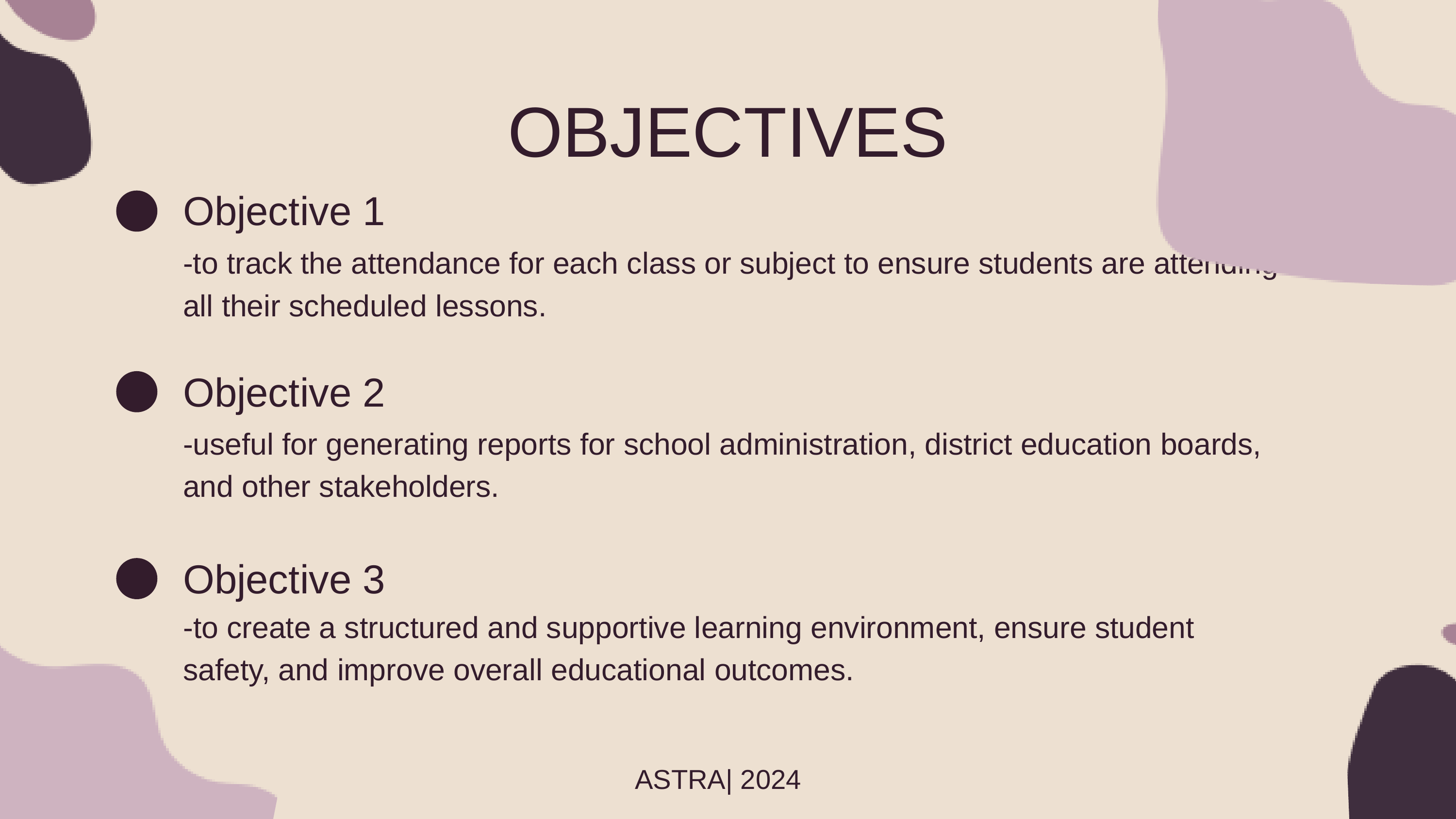

OBJECTIVES
Objective 1

-to track the attendance for each class or subject to ensure students are attending all their scheduled lessons.
Objective 2

-useful for generating reports for school administration, district education boards, and other stakeholders.
Objective 3
-to create a structured and supportive learning environment, ensure student safety, and improve overall educational outcomes.

ASTRA| 2024